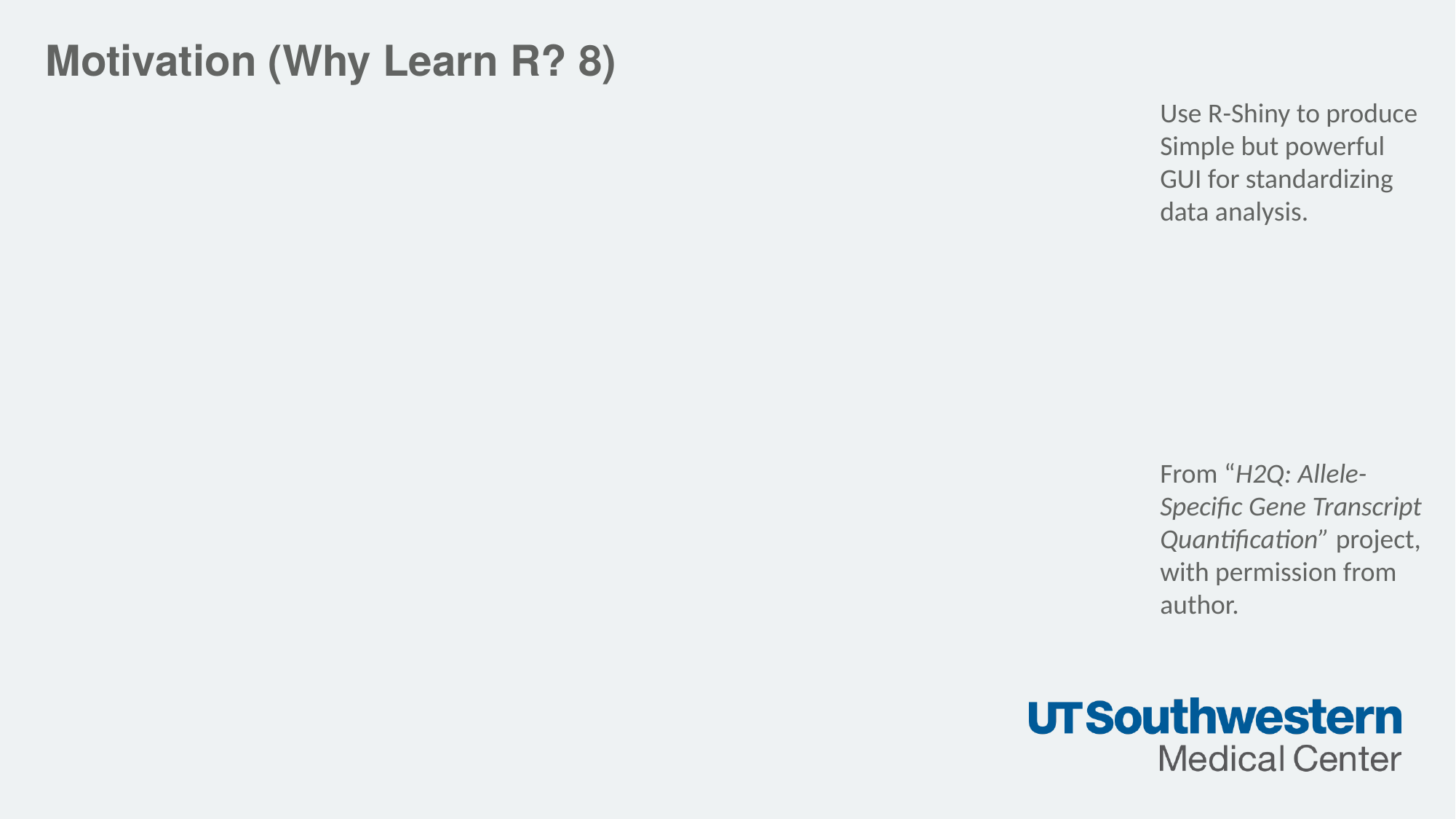

Motivation (Why Learn R? 8)
Use R-Shiny to produce Simple but powerful GUI for standardizing data analysis.

From “H2Q: Allele-Specific Gene Transcript Quantification” project, with permission from author.